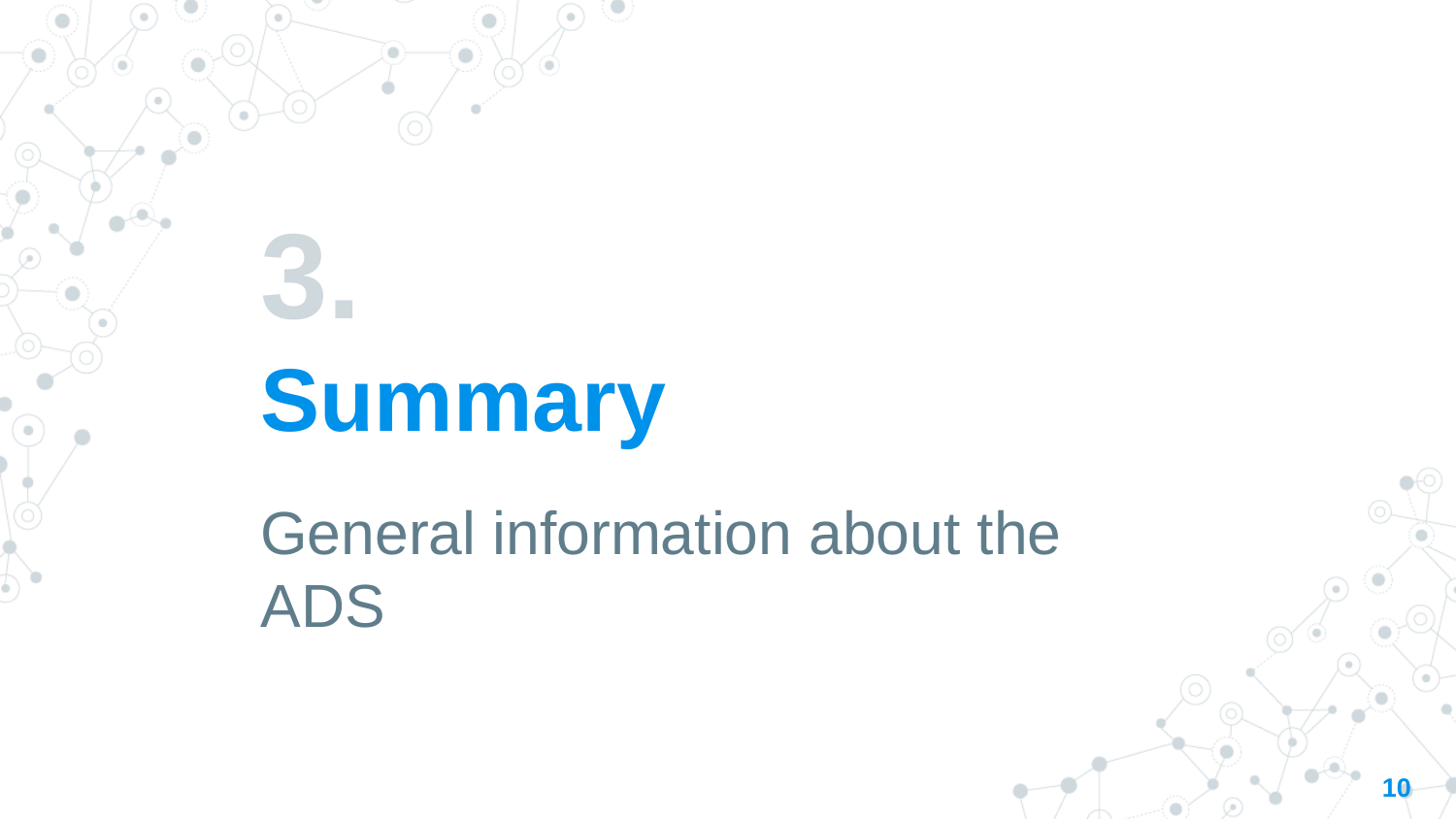

# 3.
Summary
General information about the ADS
10